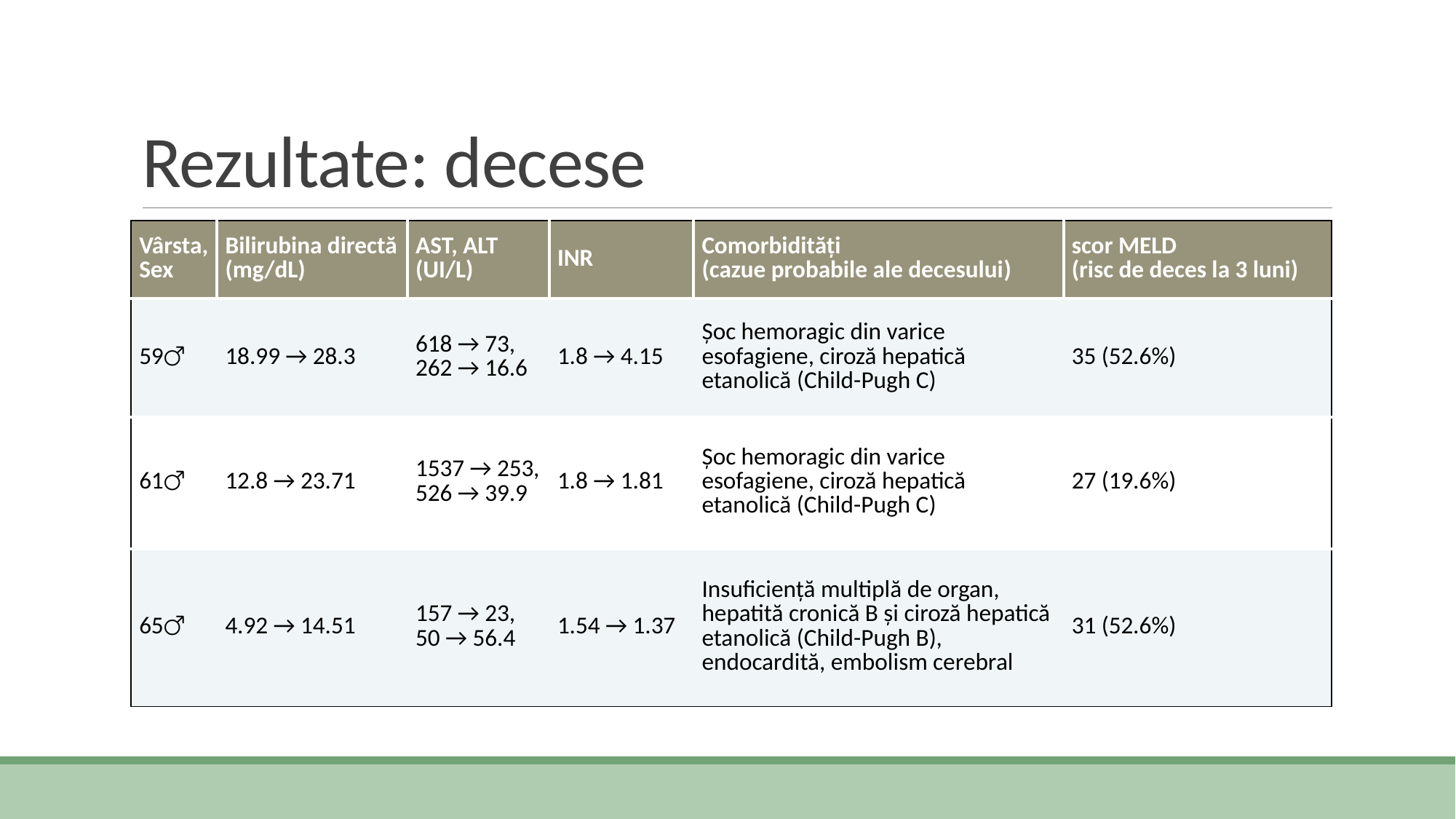

# Rezultate: decese
| Vârsta, Sex | Bilirubina directă (mg/dL) | AST, ALT (UI/L) | INR | Comorbidități (cazue probabile ale decesului) | scor MELD (risc de deces la 3 luni) |
| --- | --- | --- | --- | --- | --- |
| 59♂ | 18.99 → 28.3 | 618 → 73, 262 → 16.6 | 1.8 → 4.15 | Șoc hemoragic din varice esofagiene, ciroză hepatică etanolică (Child-Pugh C) | 35 (52.6%) |
| 61♂ | 12.8 → 23.71 | 1537 → 253, 526 → 39.9 | 1.8 → 1.81 | Șoc hemoragic din varice esofagiene, ciroză hepatică etanolică (Child-Pugh C) | 27 (19.6%) |
| 65♂ | 4.92 → 14.51 | 157 → 23, 50 → 56.4 | 1.54 → 1.37 | Insuficiență multiplă de organ, hepatită cronică B și ciroză hepatică etanolică (Child-Pugh B), endocardită, embolism cerebral | 31 (52.6%) |